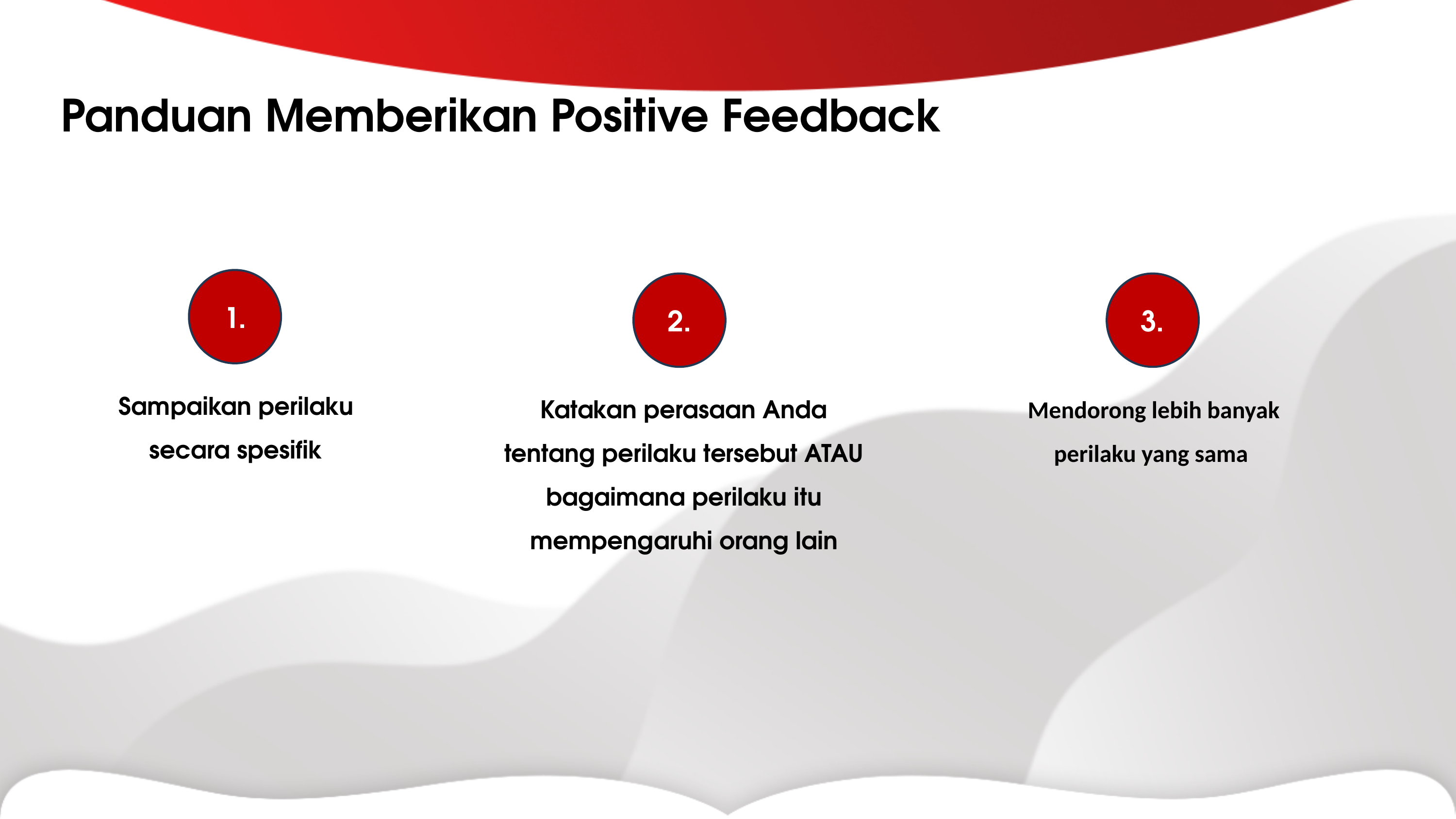

Panduan Memberikan Positive Feedback
1.
Sampaikan perilaku secara spesifik
2.
Katakan perasaan Anda tentang perilaku tersebut ATAU bagaimana perilaku itu mempengaruhi orang lain
3.
Mendorong lebih banyak perilaku yang sama
Stephen P Robbins mendefinisikan kepemimpinan sebagai “ ... the ability to influence a group toward the achievement of goals.”..  (Stephen P. Robbins, 2003:130).